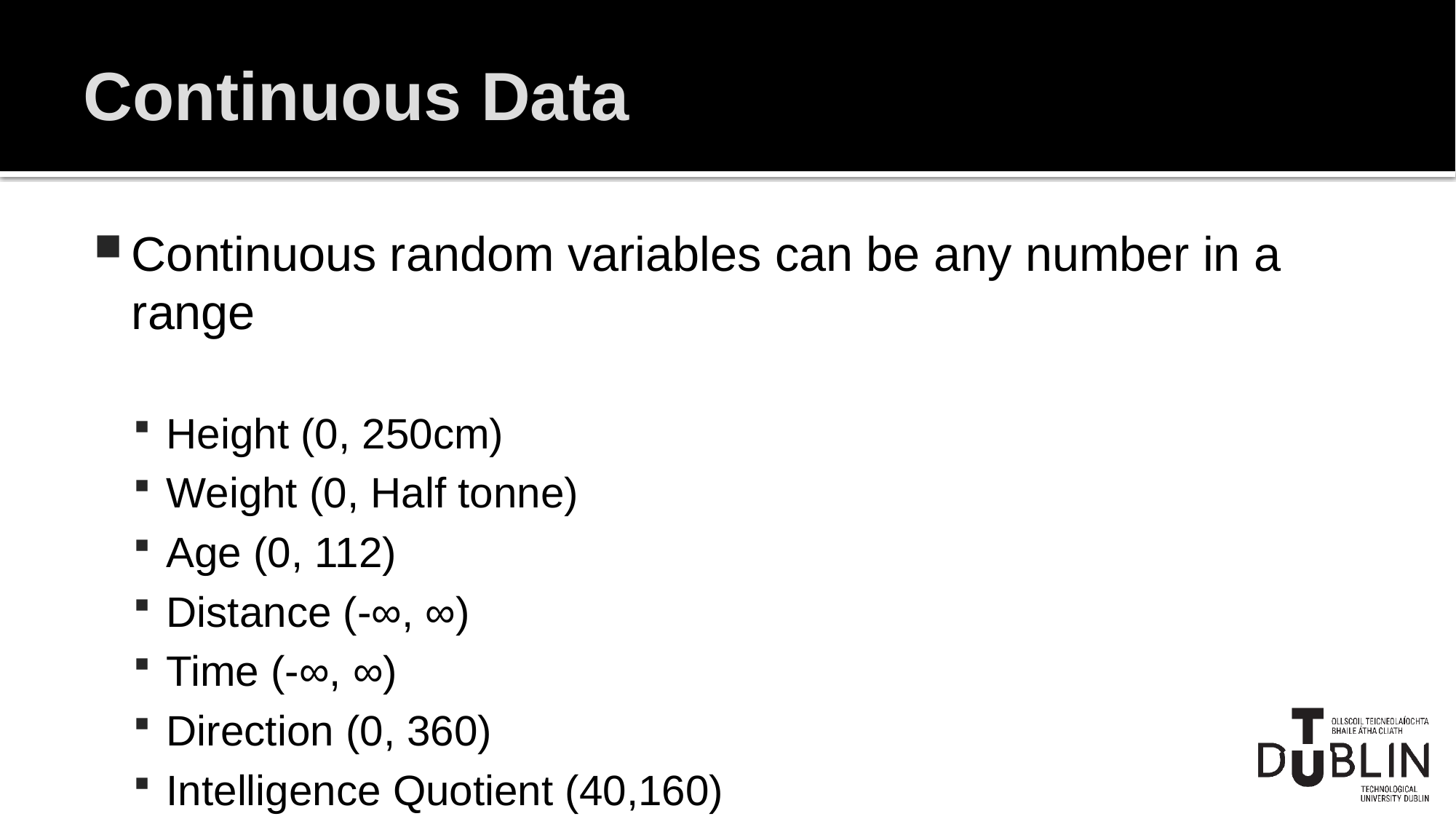

# Continuous Data
Continuous random variables can be any number in a range

Height (0, 250cm)
Weight (0, Half tonne)
Age (0, 112)
Distance (-∞, ∞)
Time (-∞, ∞)
Direction (0, 360)
Intelligence Quotient (40,160)